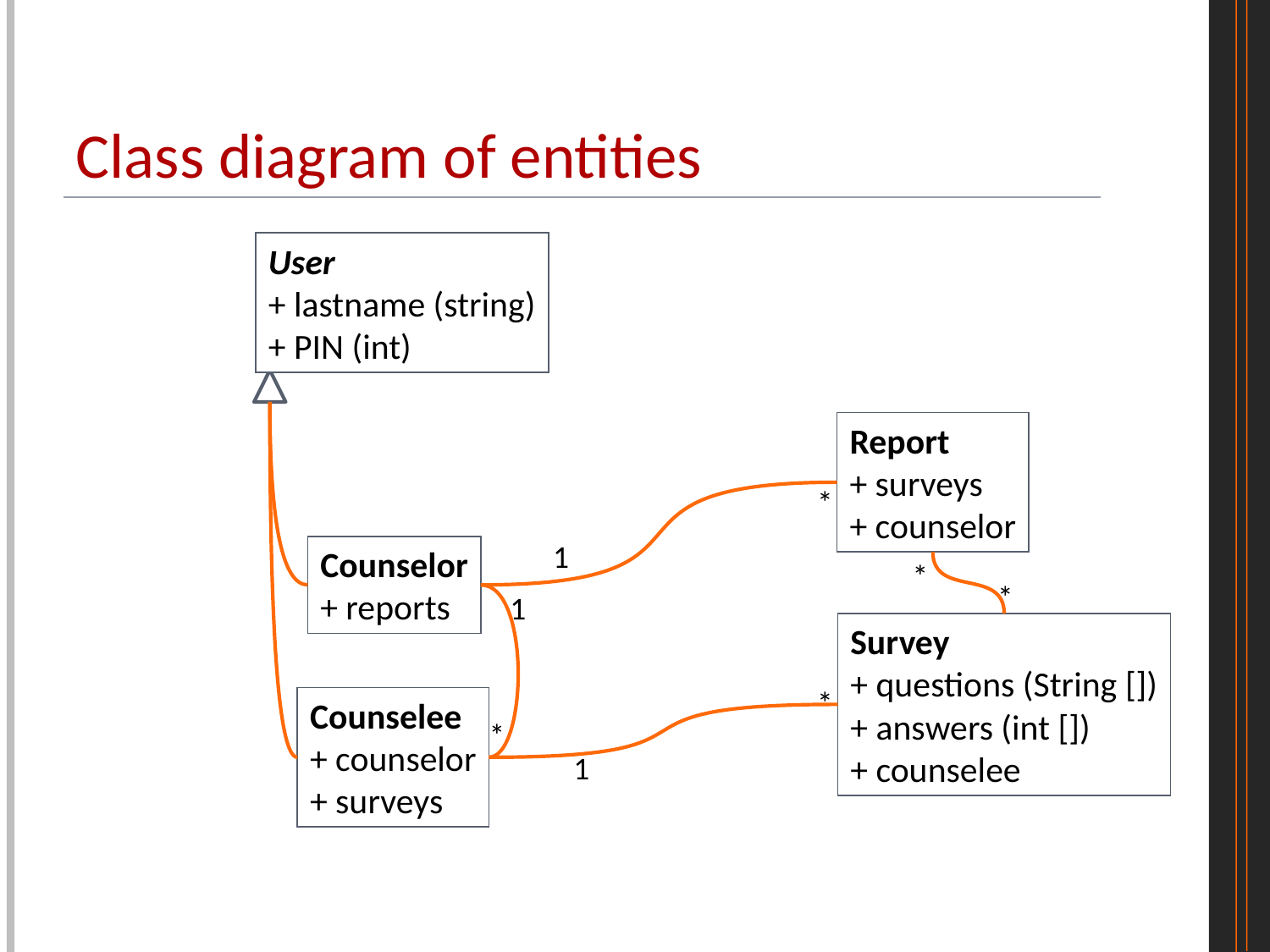

# Class diagram of entities
User
+ lastname (string)
+ PIN (int)

Report
+ surveys
+ counselor
*
1
Counselor
+ reports
*
*
1
Survey
+ questions (String [])
+ answers (int [])
+ counselee
*
Counselee
+ counselor
+ surveys
*
1